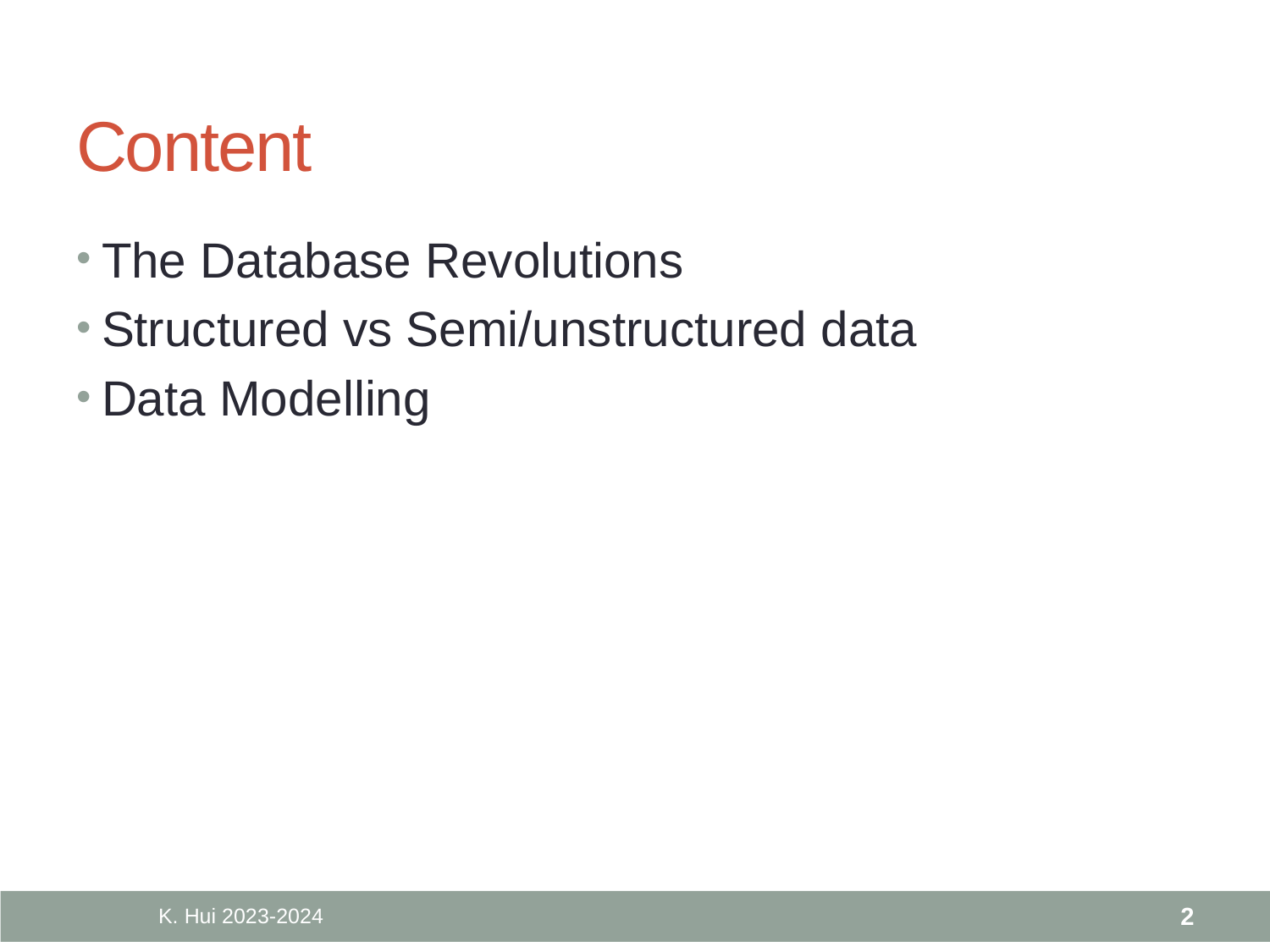

# Content
The Database Revolutions
Structured vs Semi/unstructured data
Data Modelling
K. Hui 2023-2024
2